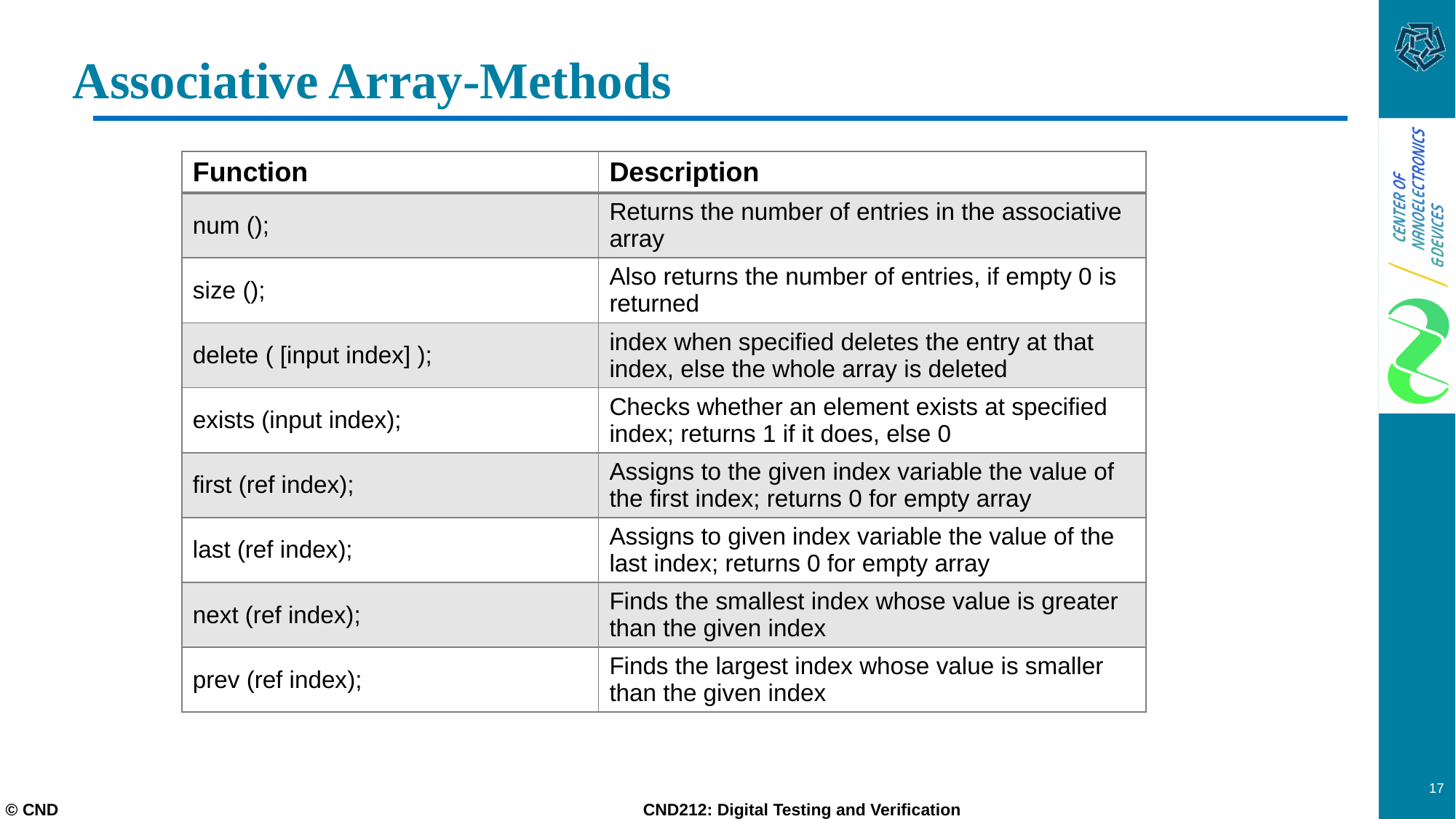

# Associative Array-Methods
| Function | Description |
| --- | --- |
| num (); | Returns the number of entries in the associative array |
| size (); | Also returns the number of entries, if empty 0 is returned |
| delete ( [input index] ); | index when specified deletes the entry at that index, else the whole array is deleted |
| exists (input index); | Checks whether an element exists at specified index; returns 1 if it does, else 0 |
| first (ref index); | Assigns to the given index variable the value of the first index; returns 0 for empty array |
| last (ref index); | Assigns to given index variable the value of the last index; returns 0 for empty array |
| next (ref index); | Finds the smallest index whose value is greater than the given index |
| prev (ref index); | Finds the largest index whose value is smaller than the given index |
17
© CND                                                                                                                            CND212: Digital Testing and Verification